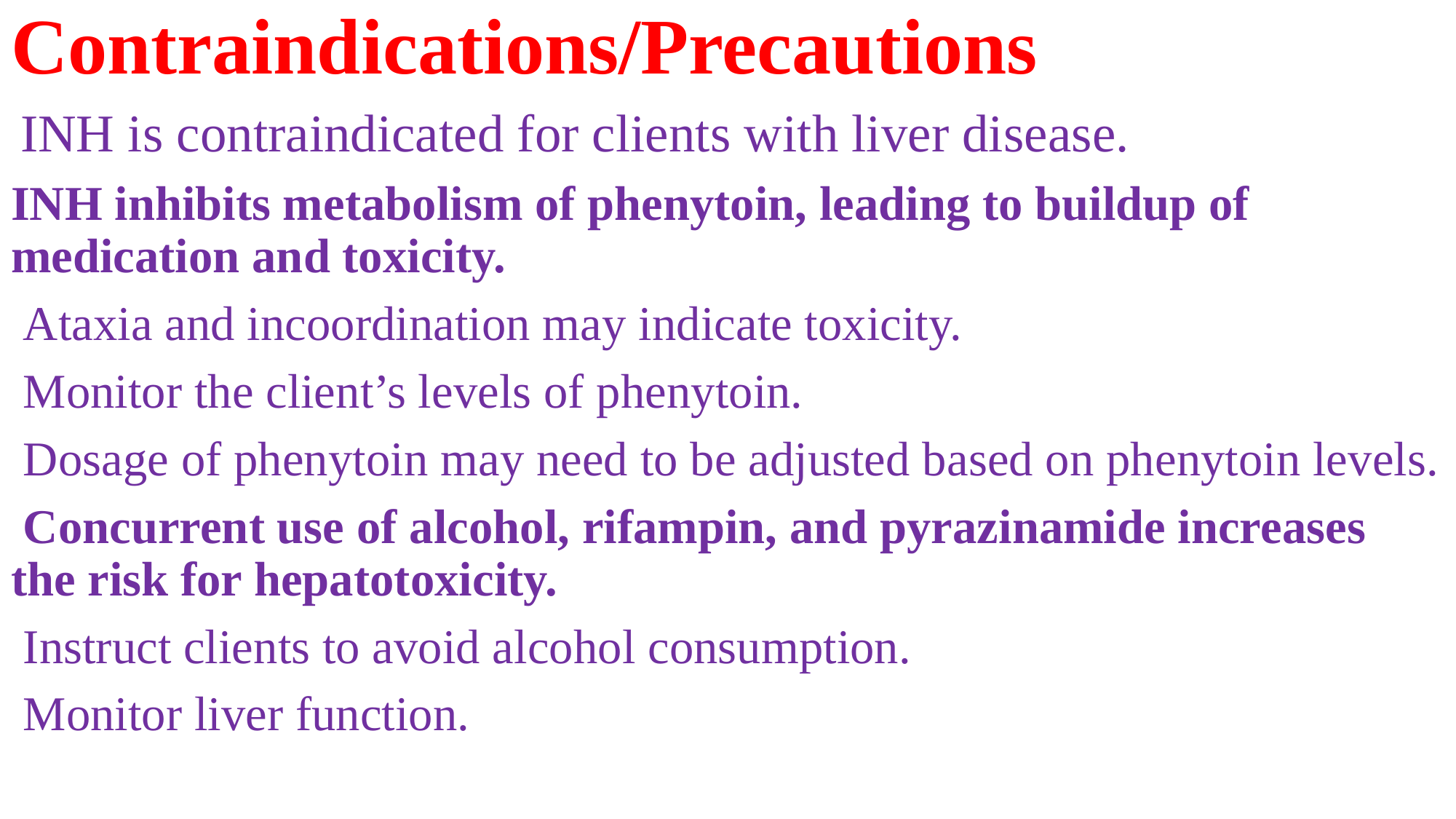

Contraindications/Precautions
 INH is contraindicated for clients with liver disease.
INH inhibits metabolism of phenytoin, leading to buildup of medication and toxicity.
 Ataxia and incoordination may indicate toxicity.
 Monitor the client’s levels of phenytoin.
 Dosage of phenytoin may need to be adjusted based on phenytoin levels.
 Concurrent use of alcohol, rifampin, and pyrazinamide increases the risk for hepatotoxicity.
 Instruct clients to avoid alcohol consumption.
 Monitor liver function.